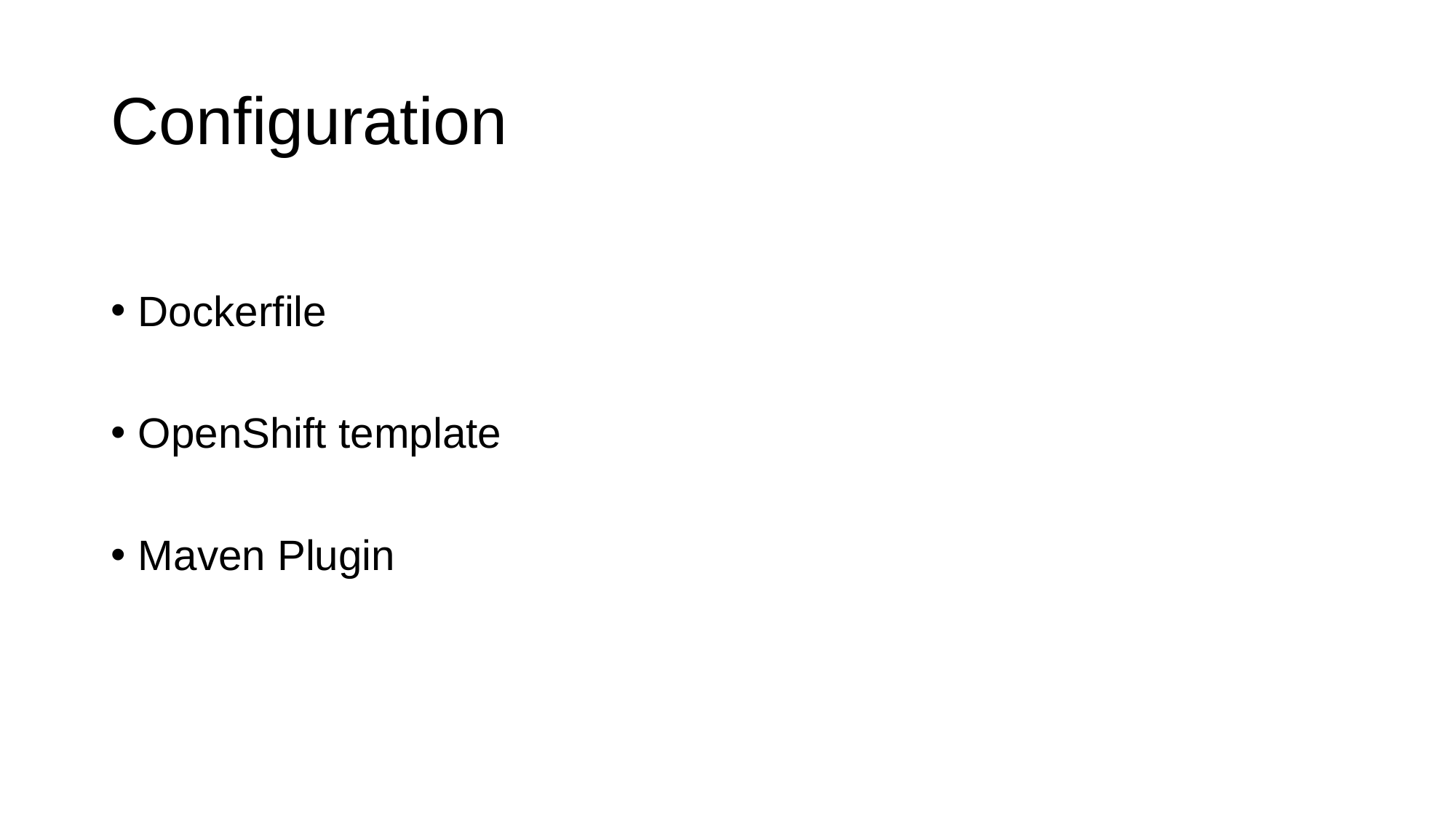

# Configuration

Dockerfile

OpenShift template

Maven Plugin